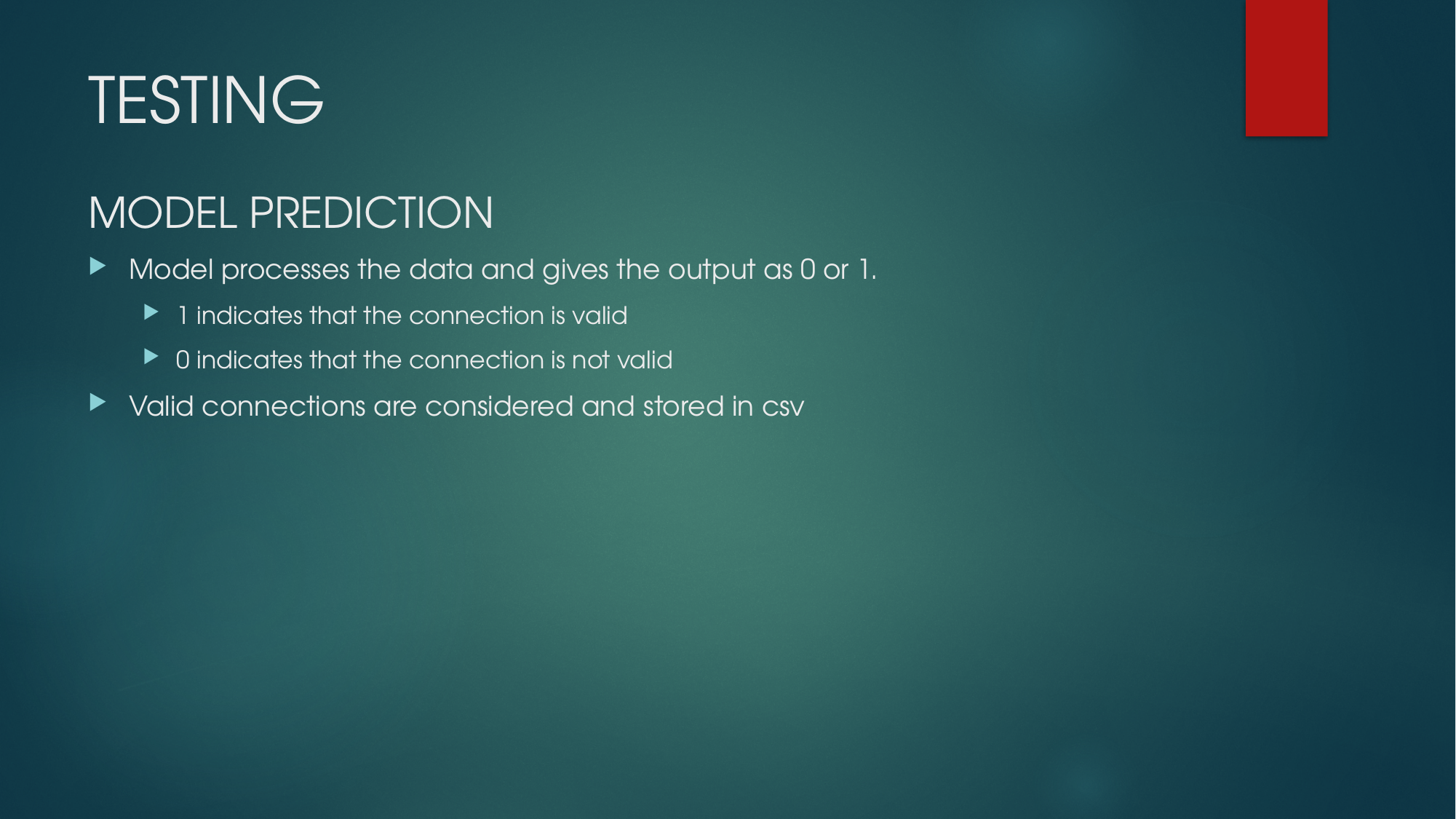

# TESTING
MODEL PREDICTION
Model processes the data and gives the output as 0 or 1.
1 indicates that the connection is valid
0 indicates that the connection is not valid
Valid connections are considered and stored in csv